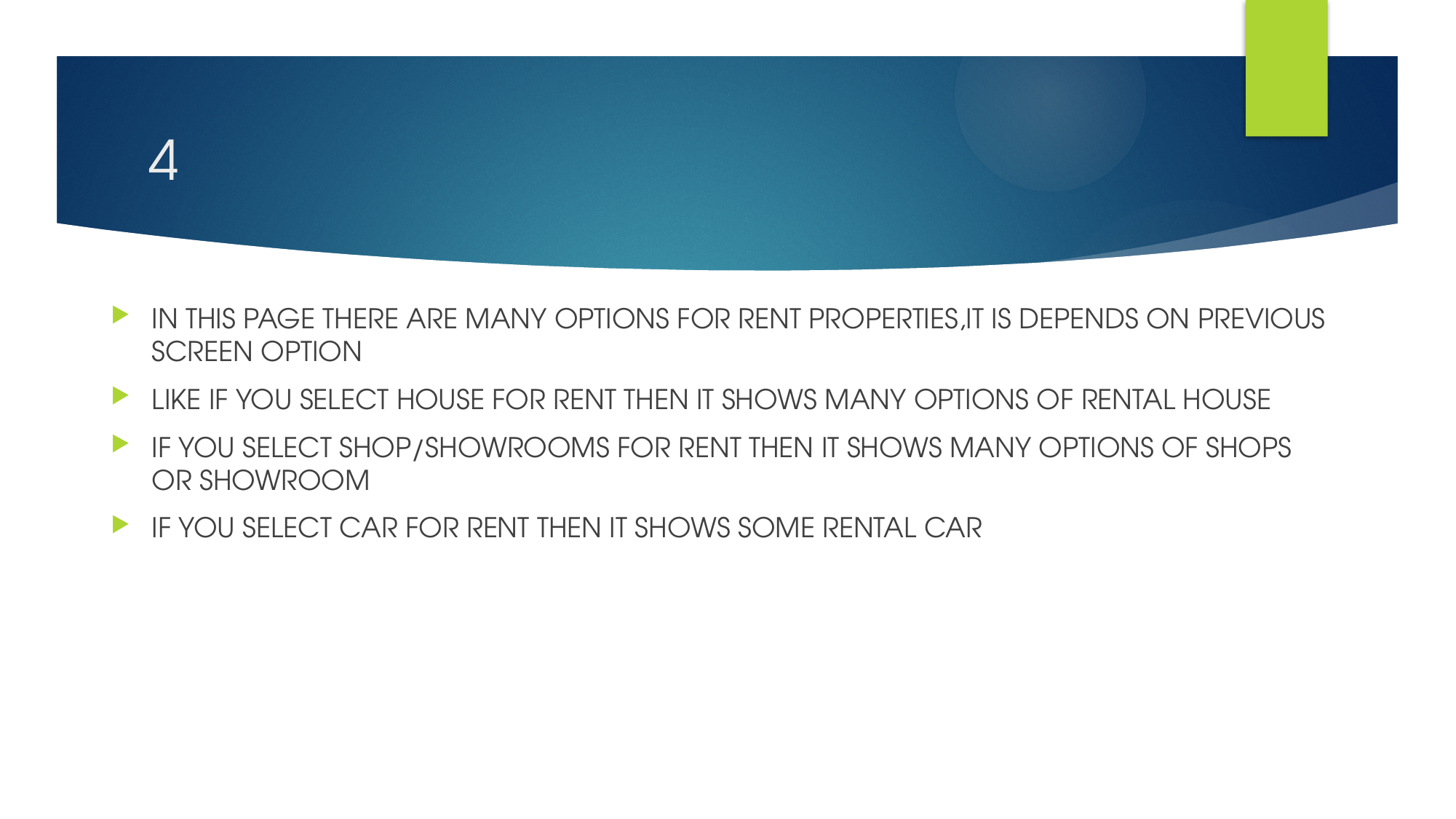

# 4
IN THIS PAGE THERE ARE MANY OPTIONS FOR RENT PROPERTIES,IT IS DEPENDS ON PREVIOUS SCREEN OPTION
LIKE IF YOU SELECT HOUSE FOR RENT THEN IT SHOWS MANY OPTIONS OF RENTAL HOUSE
IF YOU SELECT SHOP/SHOWROOMS FOR RENT THEN IT SHOWS MANY OPTIONS OF SHOPS OR SHOWROOM
IF YOU SELECT CAR FOR RENT THEN IT SHOWS SOME RENTAL CAR